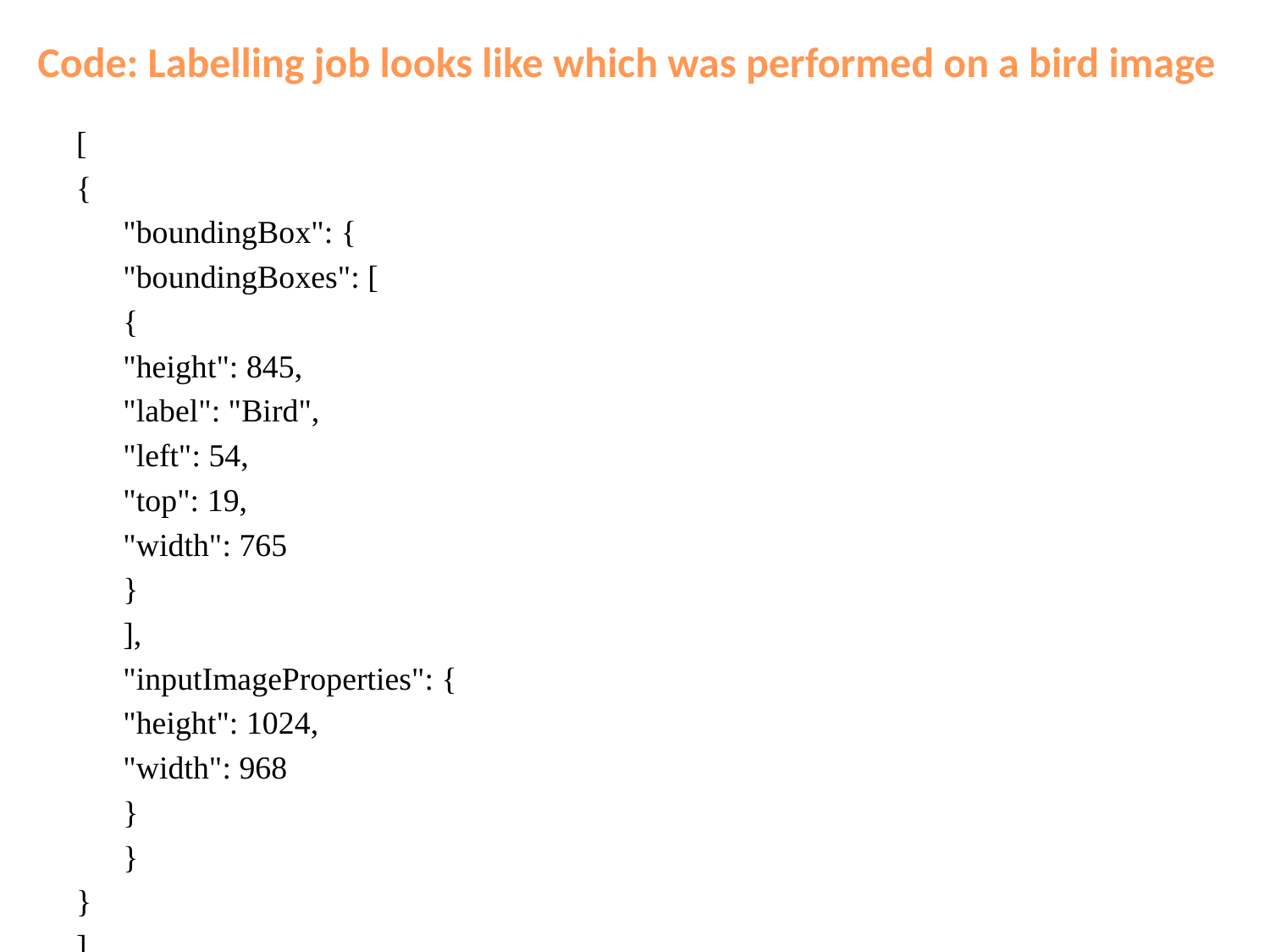

# Code: Labelling job looks like which was performed on a bird image
[
{
	"boundingBox": {
	"boundingBoxes": [
		{
		"height": 845,
		"label": "Bird",
		"left": 54,
		"top": 19,
		"width": 765
		}
		],
		"inputImageProperties": {
		"height": 1024,
		"width": 968
	}
	}
}
]